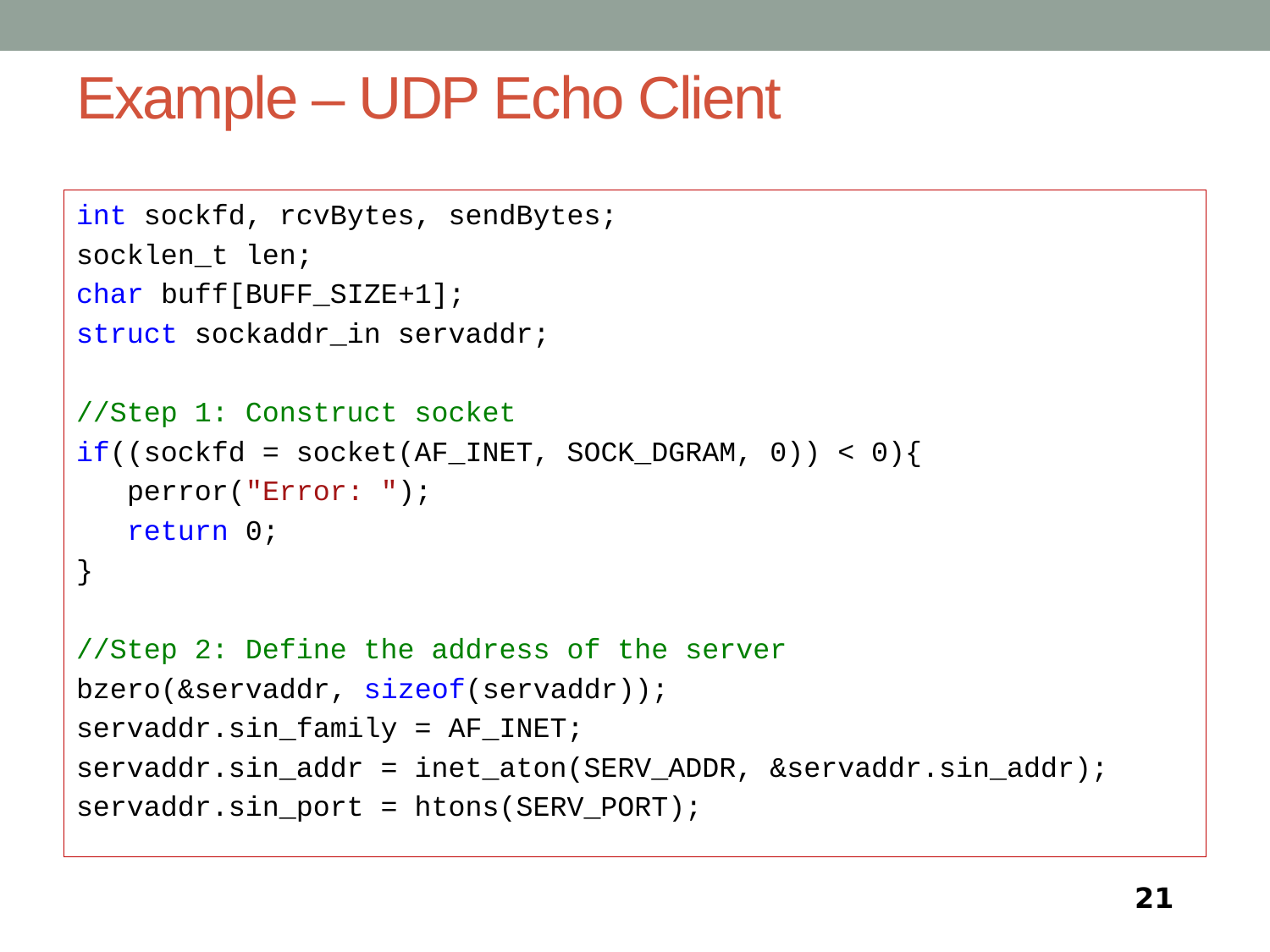

# Example – UDP Echo Client
int sockfd, rcvBytes, sendBytes;
socklen_t len;
char buff[BUFF_SIZE+1];
struct sockaddr_in servaddr;

//Step 1: Construct socket
if((sockfd = socket(AF_INET, SOCK_DGRAM, 0)) < 0){
   perror("Error: ");
   return 0;
}

//Step 2: Define the address of the server
bzero(&servaddr, sizeof(servaddr));
servaddr.sin_family = AF_INET;
servaddr.sin_addr = inet_aton(SERV_ADDR, &servaddr.sin_addr);
servaddr.sin_port = htons(SERV_PORT);
21